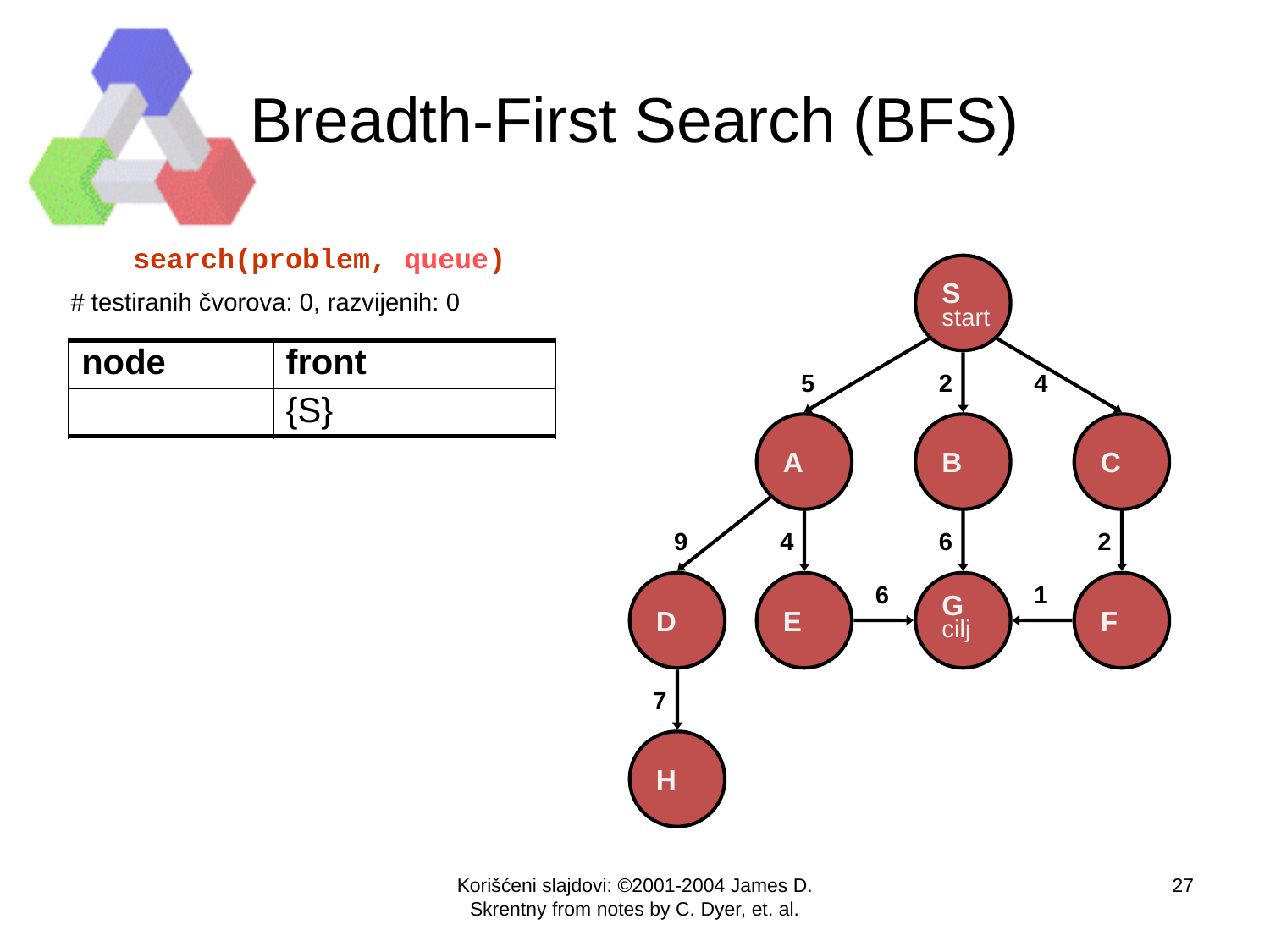

Breadth-First Search (BFS)
search(problem, queue)
S
start
# testiranih čvorova: 0, razvijenih: 0

| node | front |
| --- | --- |
|  | {S} |

5
2
4
A
B
C

9
4
6
2
D
E
6
G
cilj
1
F

7
H
Korišćeni slajdovi: ©2001-2004 James D. Skrentny from notes by C. Dyer, et. al.
27